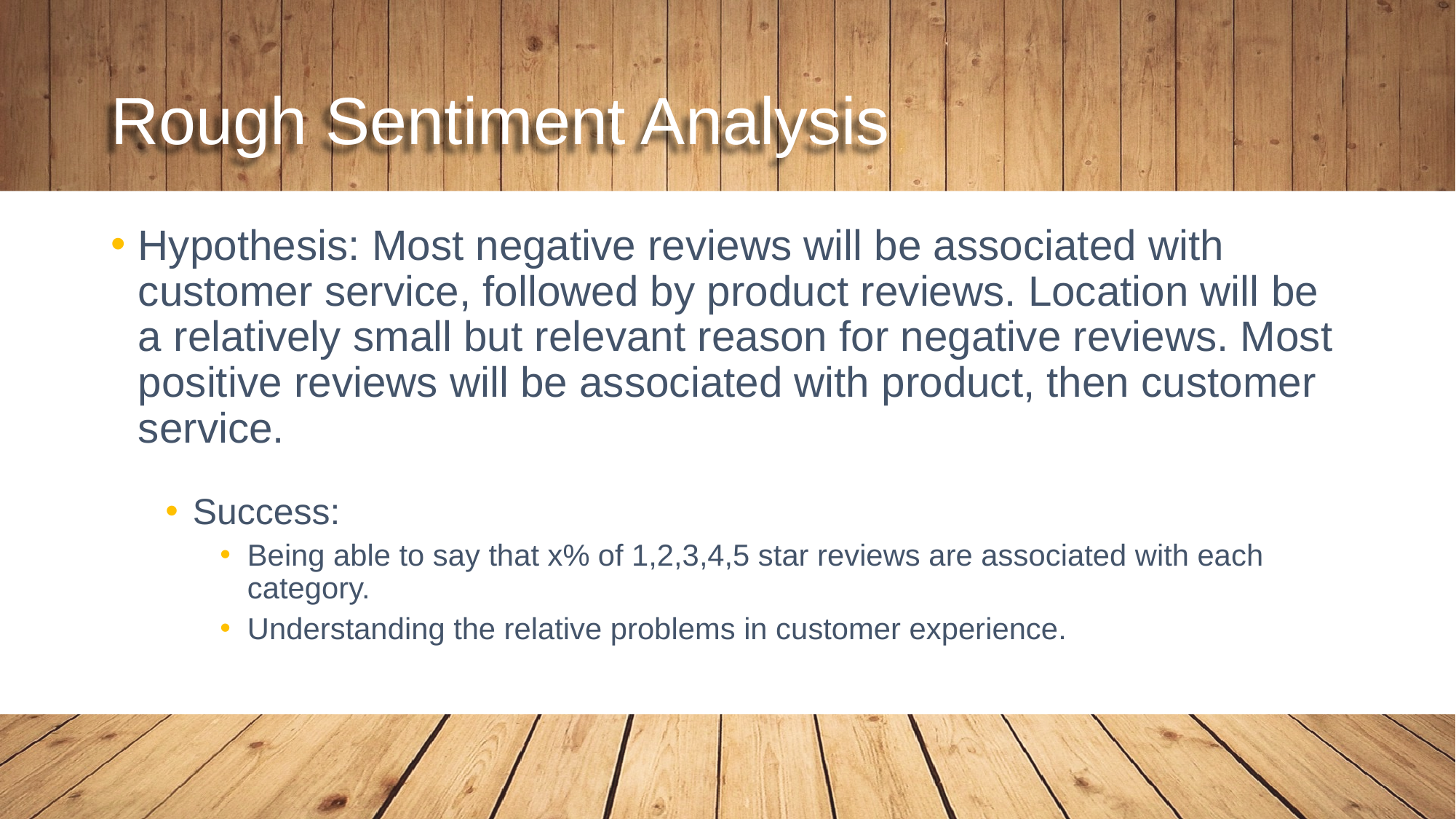

# Rough Sentiment Analysis

Hypothesis: Most negative reviews will be associated with customer service, followed by product reviews. Location will be a relatively small but relevant reason for negative reviews. Most positive reviews will be associated with product, then customer service.

Success:
Being able to say that x% of 1,2,3,4,5 star reviews are associated with each category.
Understanding the relative problems in customer experience.